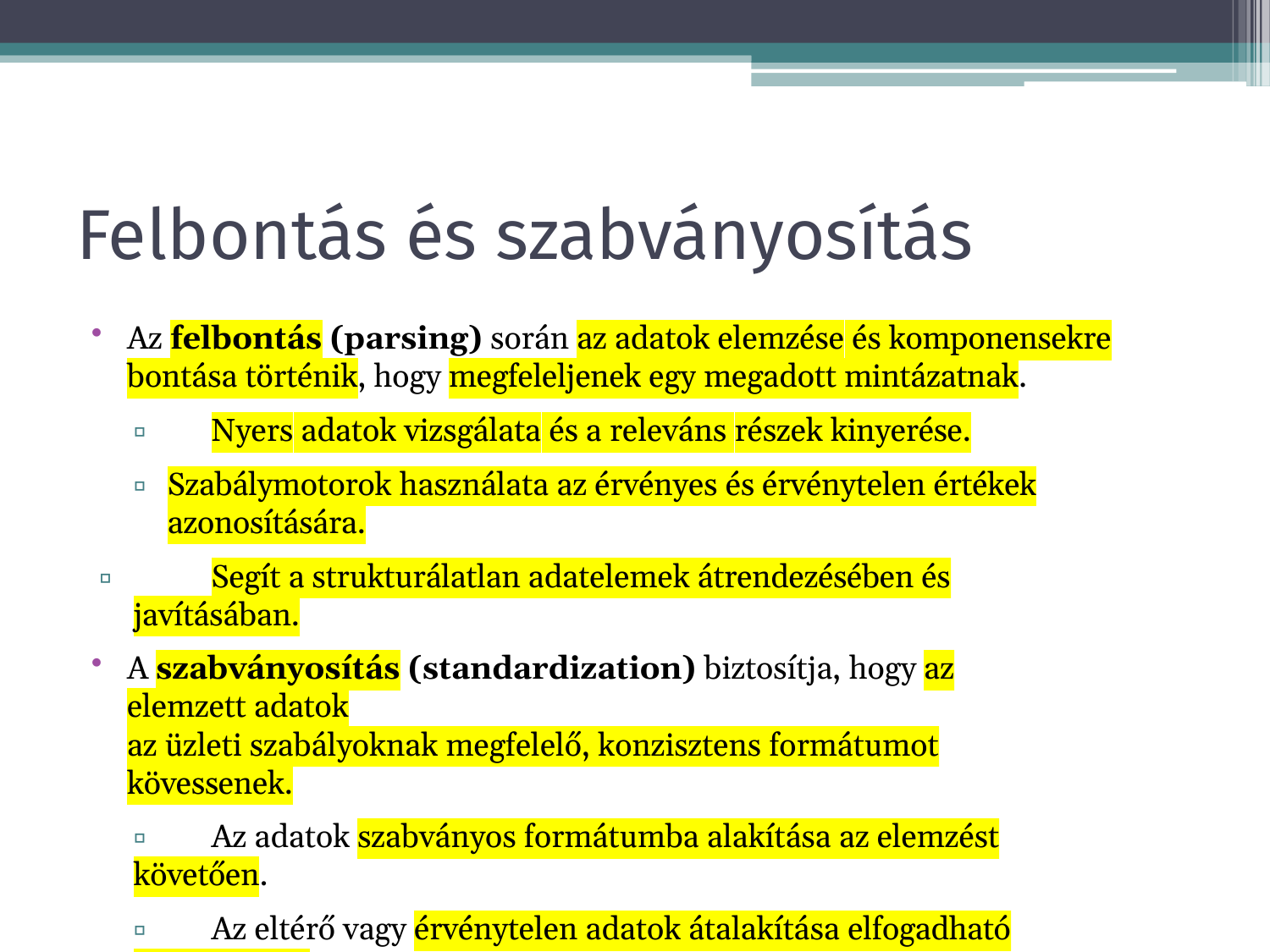

# Felbontás és szabványosítás
Az felbontás (parsing) során az adatok elemzése és komponensekre bontása történik, hogy megfeleljenek egy megadott mintázatnak.
▫	Nyers adatok vizsgálata és a releváns részek kinyerése.
▫	Szabálymotorok használata az érvényes és érvénytelen értékek azonosítására.
▫	Segít a strukturálatlan adatelemek átrendezésében és javításában.
A szabványosítás (standardization) biztosítja, hogy az elemzett adatok
az üzleti szabályoknak megfelelő, konzisztens formátumot kövessenek.
▫	Az adatok szabványos formátumba alakítása az elemzést követően.
▫	Az eltérő vagy érvénytelen adatok átalakítása elfogadható formátumra.
▫	Növeli az adatok pontosságát, konzisztenciáját és használhatóságát a különböző rendszerekben.